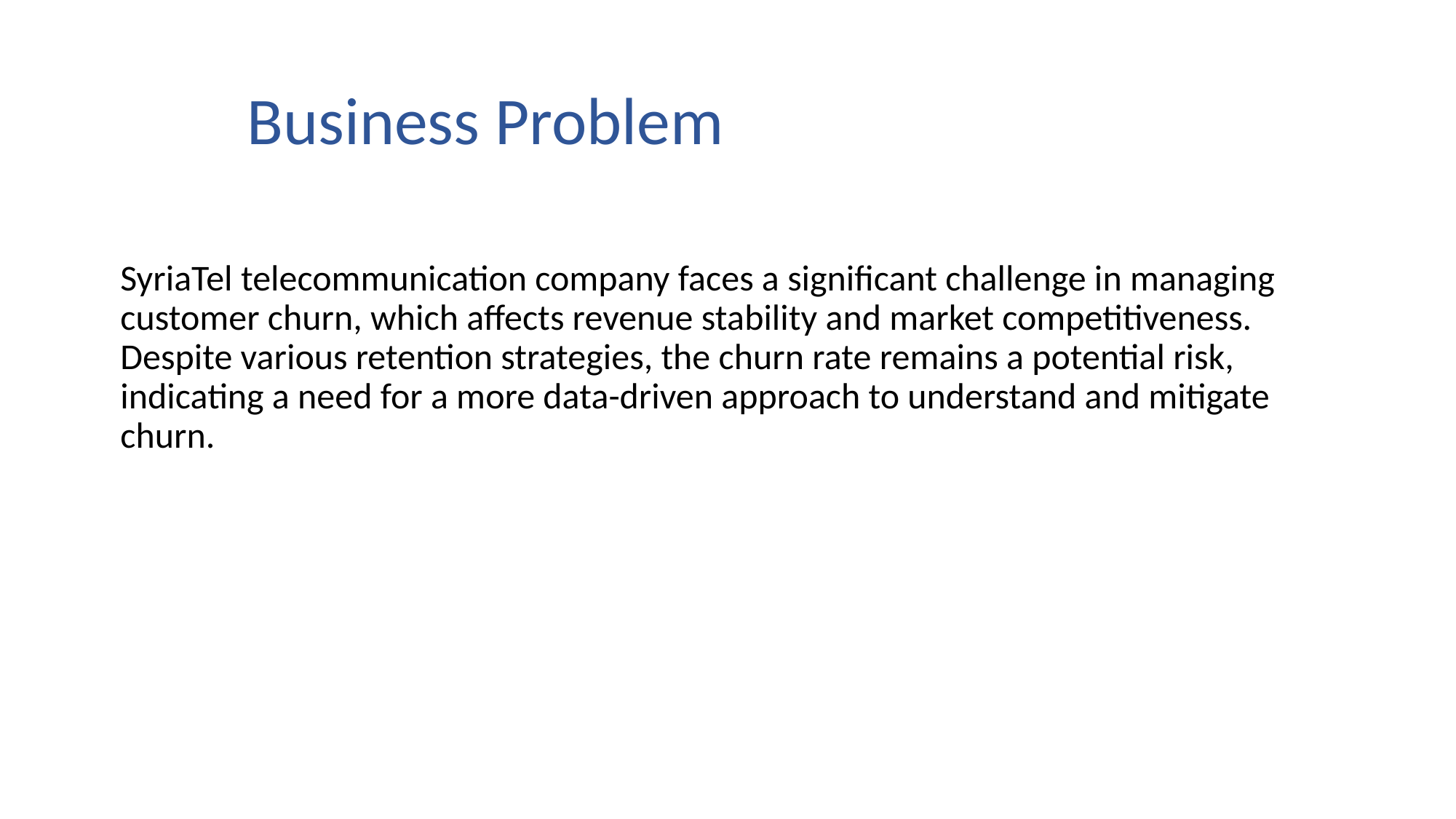

# Business Problem

SyriaTel telecommunication company faces a significant challenge in managing customer churn, which affects revenue stability and market competitiveness. Despite various retention strategies, the churn rate remains a potential risk, indicating a need for a more data-driven approach to understand and mitigate churn.